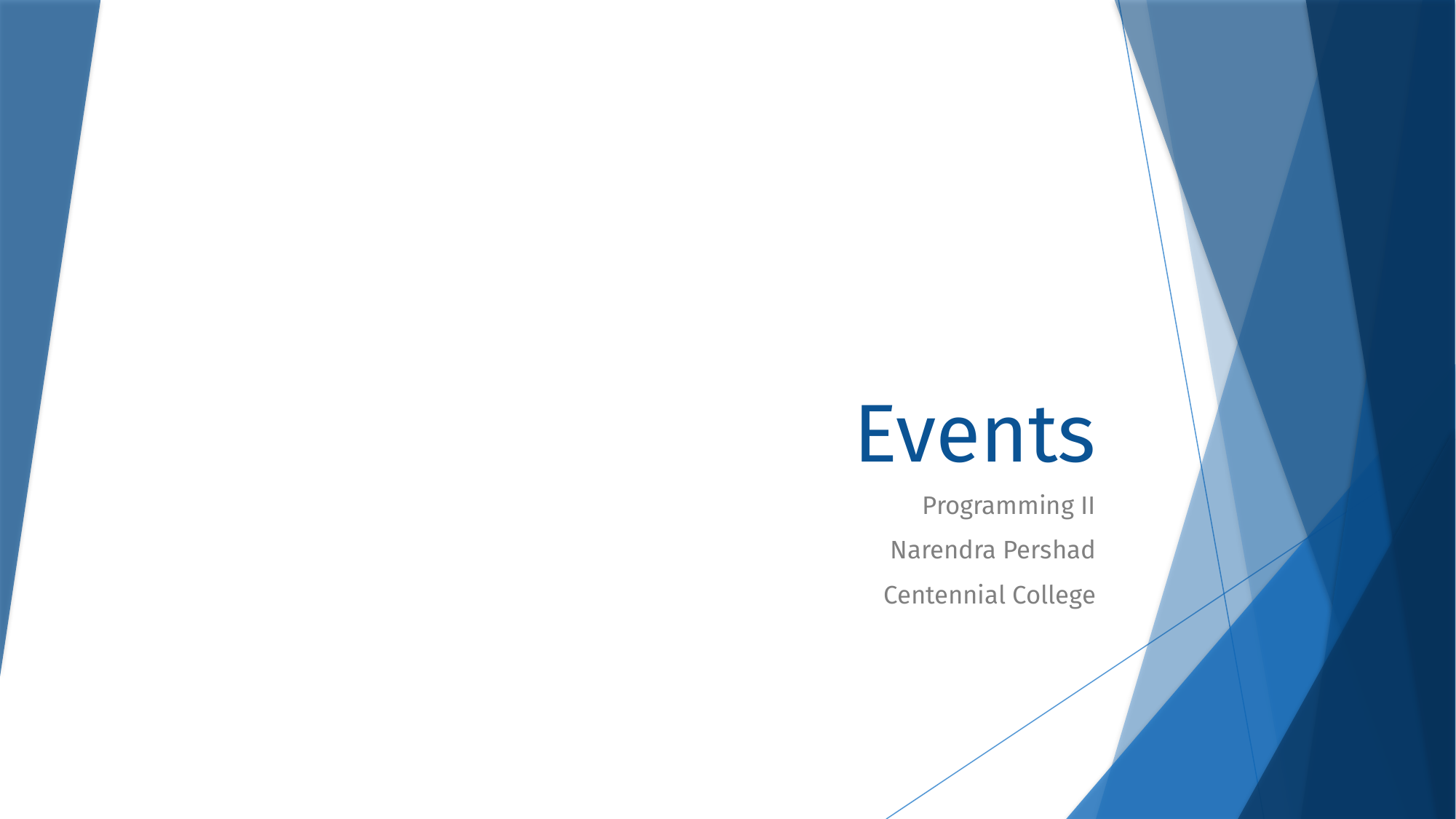

# Events
Programming II
Narendra Pershad
Centennial College